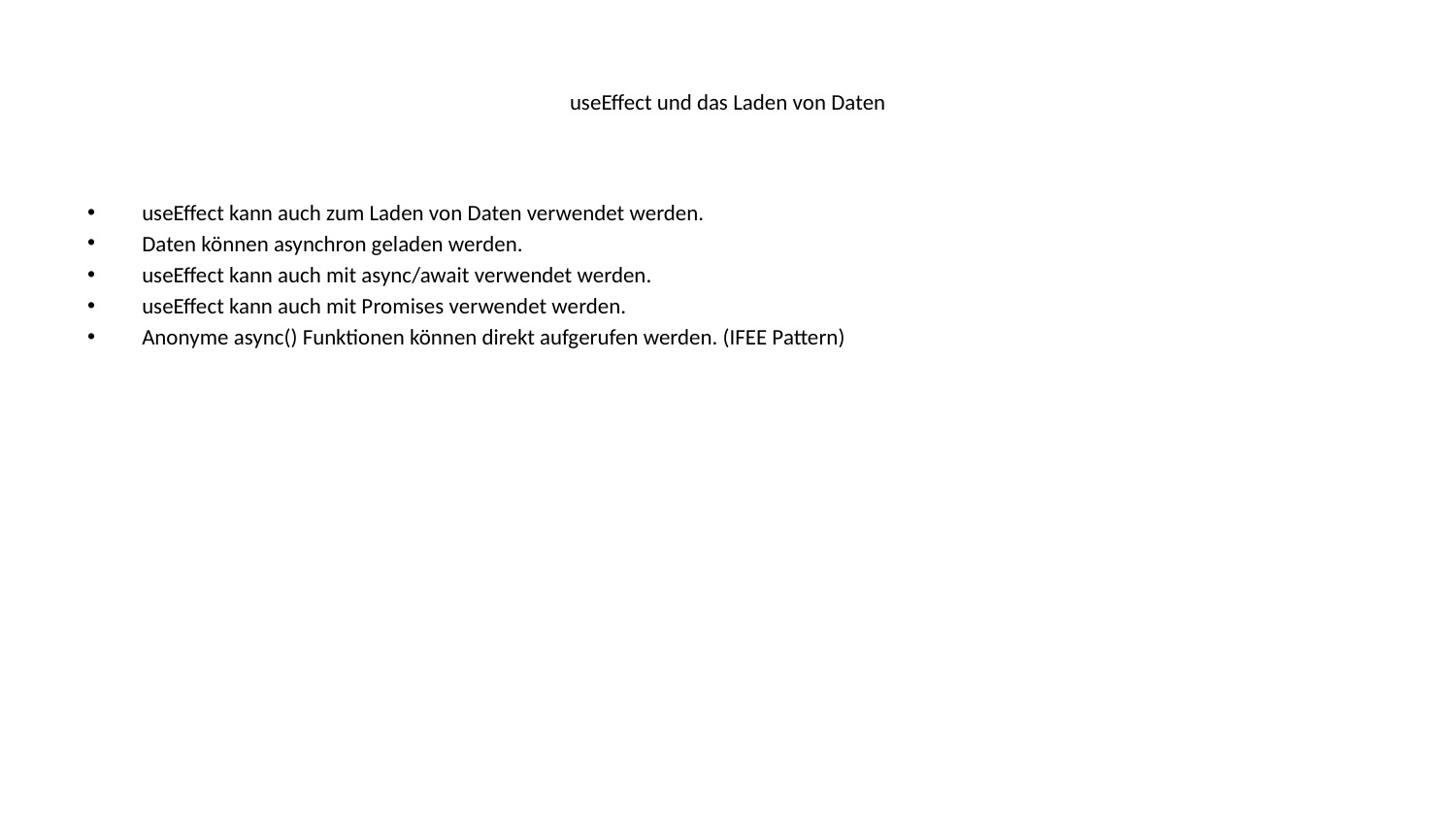

# useEffect und das Laden von Daten
useEffect kann auch zum Laden von Daten verwendet werden.
Daten können asynchron geladen werden.
useEffect kann auch mit async/await verwendet werden.
useEffect kann auch mit Promises verwendet werden.
Anonyme async() Funktionen können direkt aufgerufen werden. (IFEE Pattern)